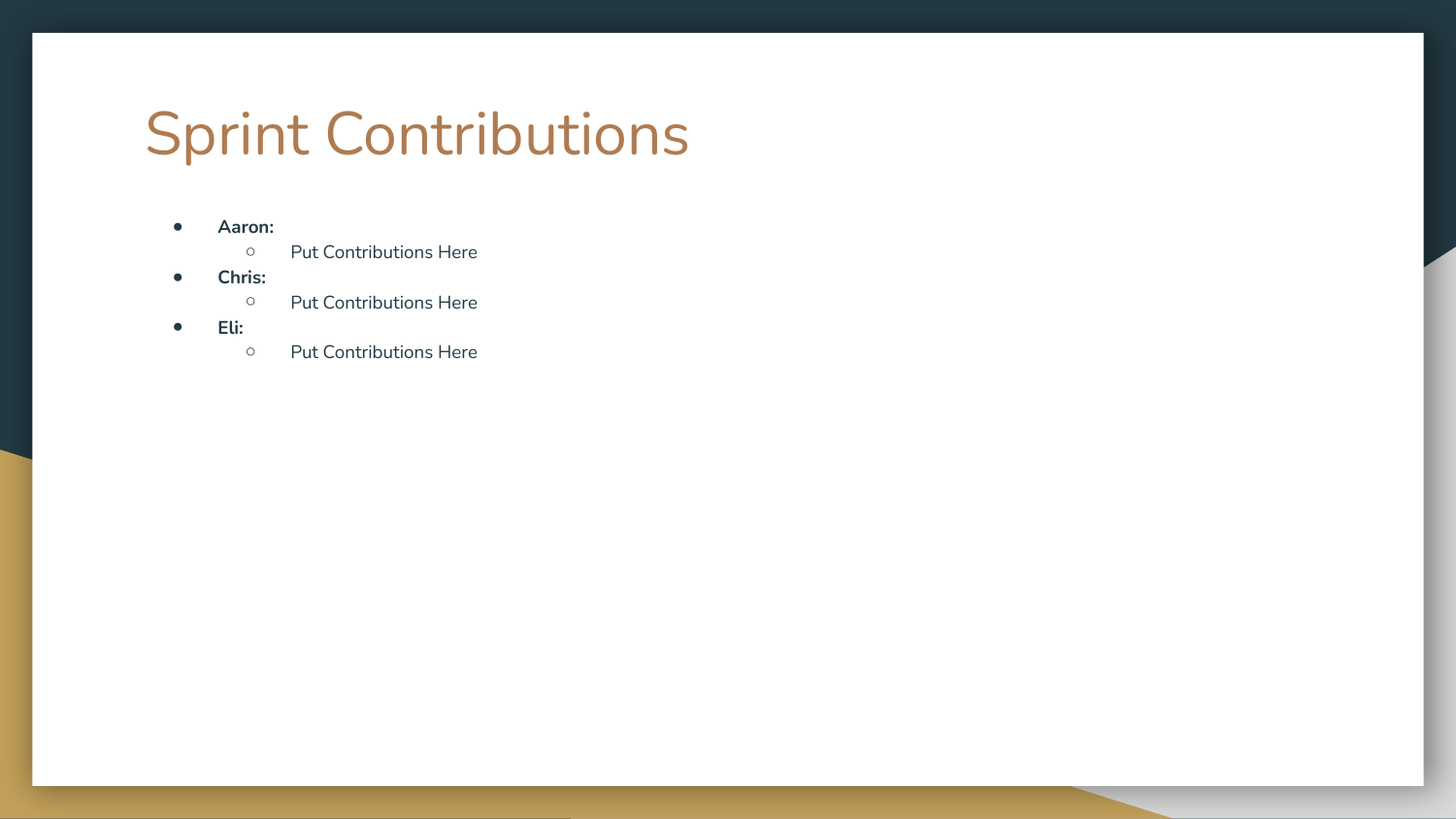

# Sprint Contributions
Aaron:
Put Contributions Here
Chris:
Put Contributions Here
Eli:
Put Contributions Here